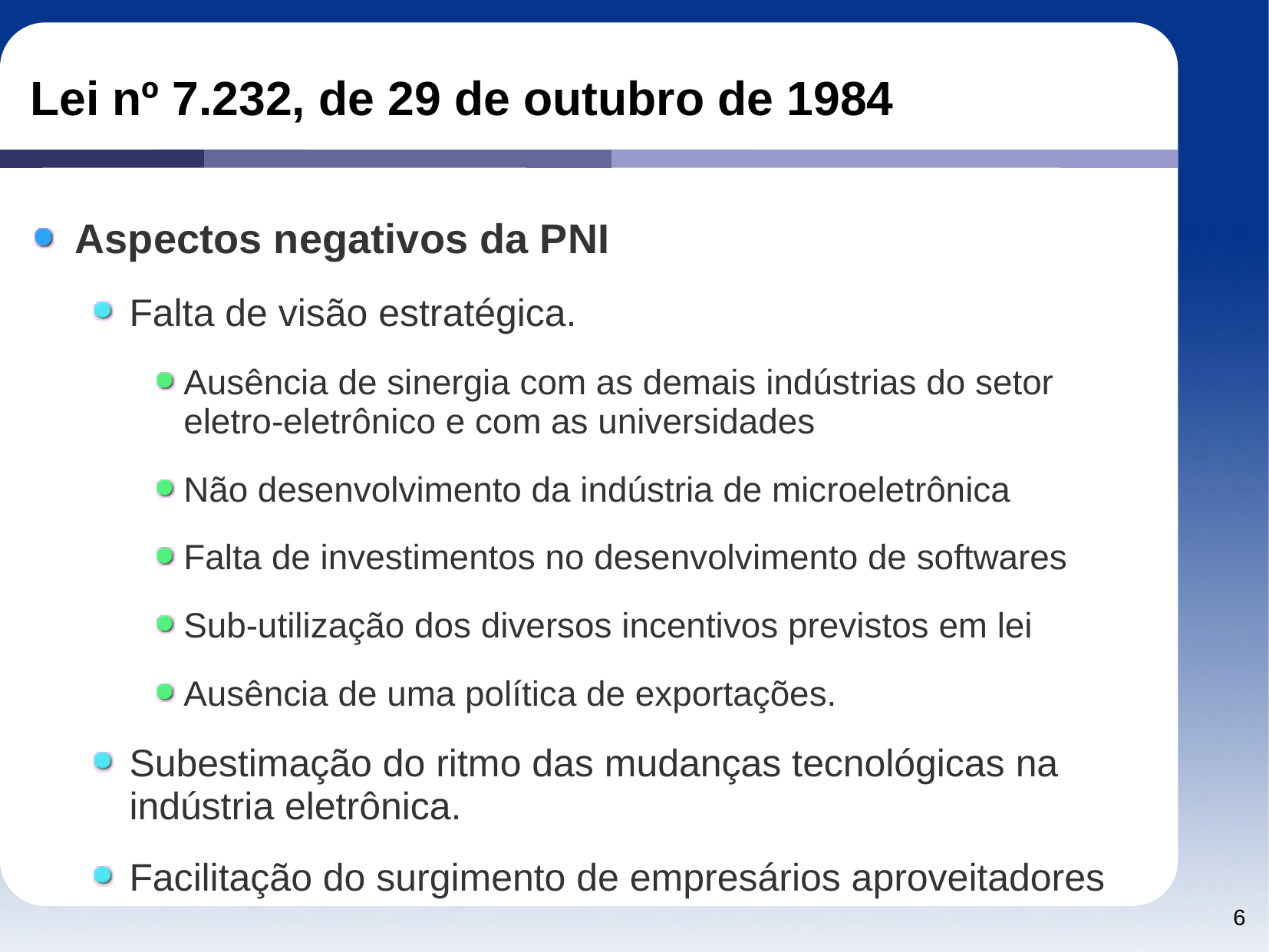

# Lei nº 7.232, de 29 de outubro de 1984
Aspectos negativos da PNI
Falta de visão estratégica.
Ausência de sinergia com as demais indústrias do setor eletro-eletrônico e com as universidades
Não desenvolvimento da indústria de microeletrônica
Falta de investimentos no desenvolvimento de softwares
Sub-utilização dos diversos incentivos previstos em lei
Ausência de uma política de exportações.
Subestimação do ritmo das mudanças tecnológicas na indústria eletrônica.
Facilitação do surgimento de empresários aproveitadores

6